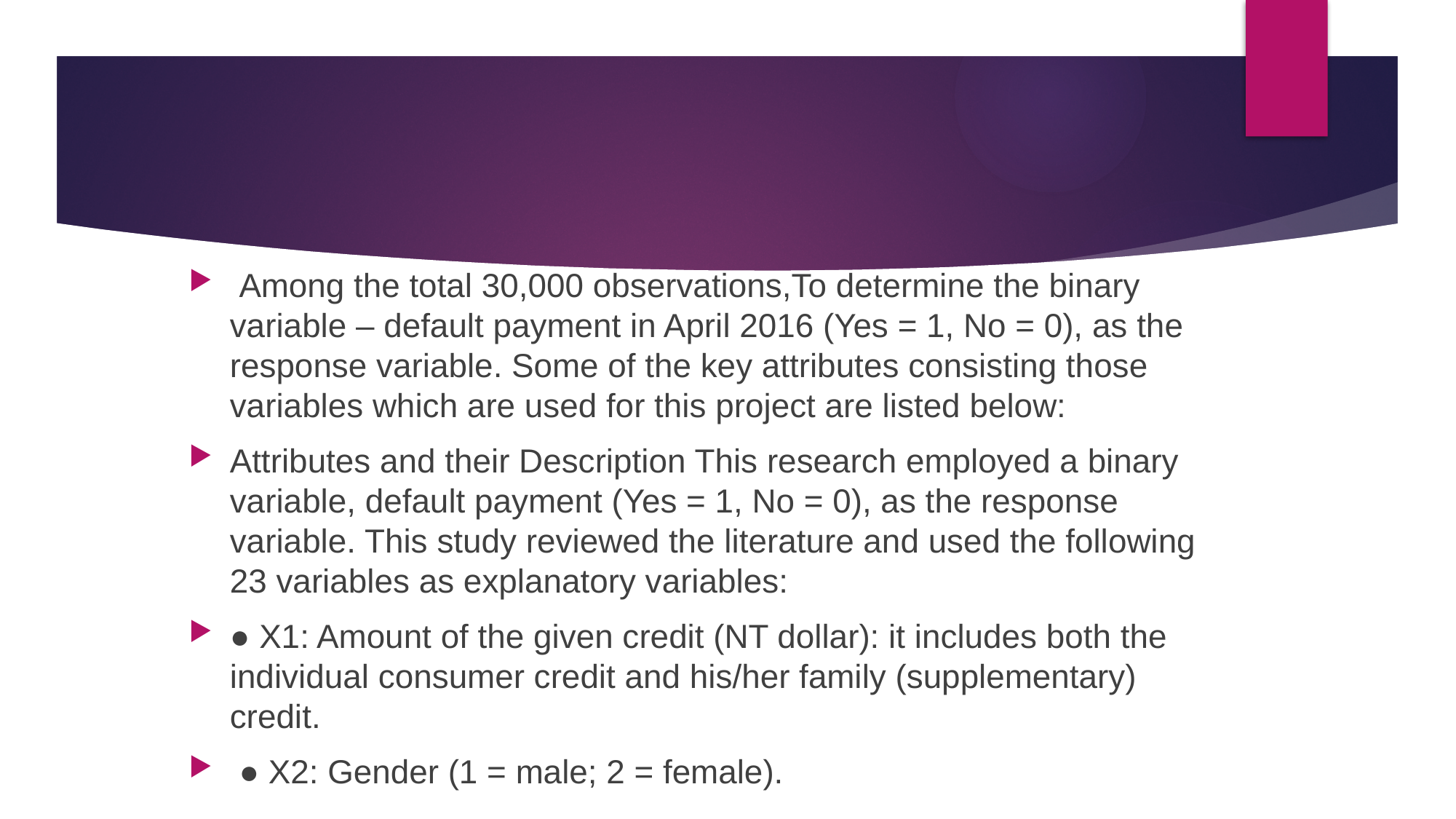

Among the total 30,000 observations,To determine the binary variable – default payment in April 2016 (Yes = 1, No = 0), as the response variable. Some of the key attributes consisting those variables which are used for this project are listed below:
Attributes and their Description This research employed a binary variable, default payment (Yes = 1, No = 0), as the response variable. This study reviewed the literature and used the following 23 variables as explanatory variables:
● X1: Amount of the given credit (NT dollar): it includes both the individual consumer credit and his/her family (supplementary) credit.
 ● X2: Gender (1 = male; 2 = female).